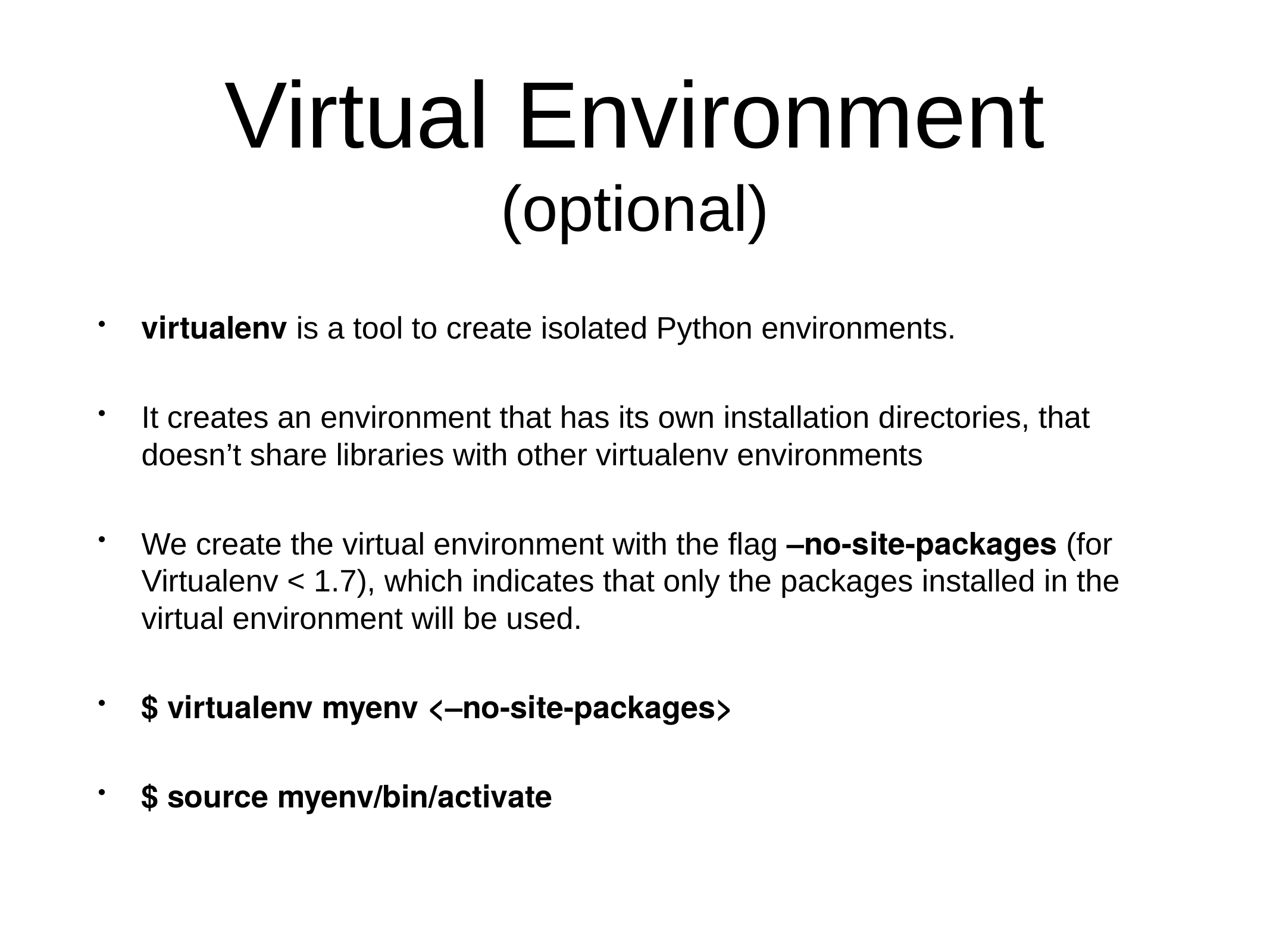

# Virtual Environment (optional)
virtualenv is a tool to create isolated Python environments.
It creates an environment that has its own installation directories, that doesn’t share libraries with other virtualenv environments
We create the virtual environment with the flag –no-site-packages (for Virtualenv < 1.7), which indicates that only the packages installed in the virtual environment will be used.
$ virtualenv myenv <–no-site-packages>
$ source myenv/bin/activate